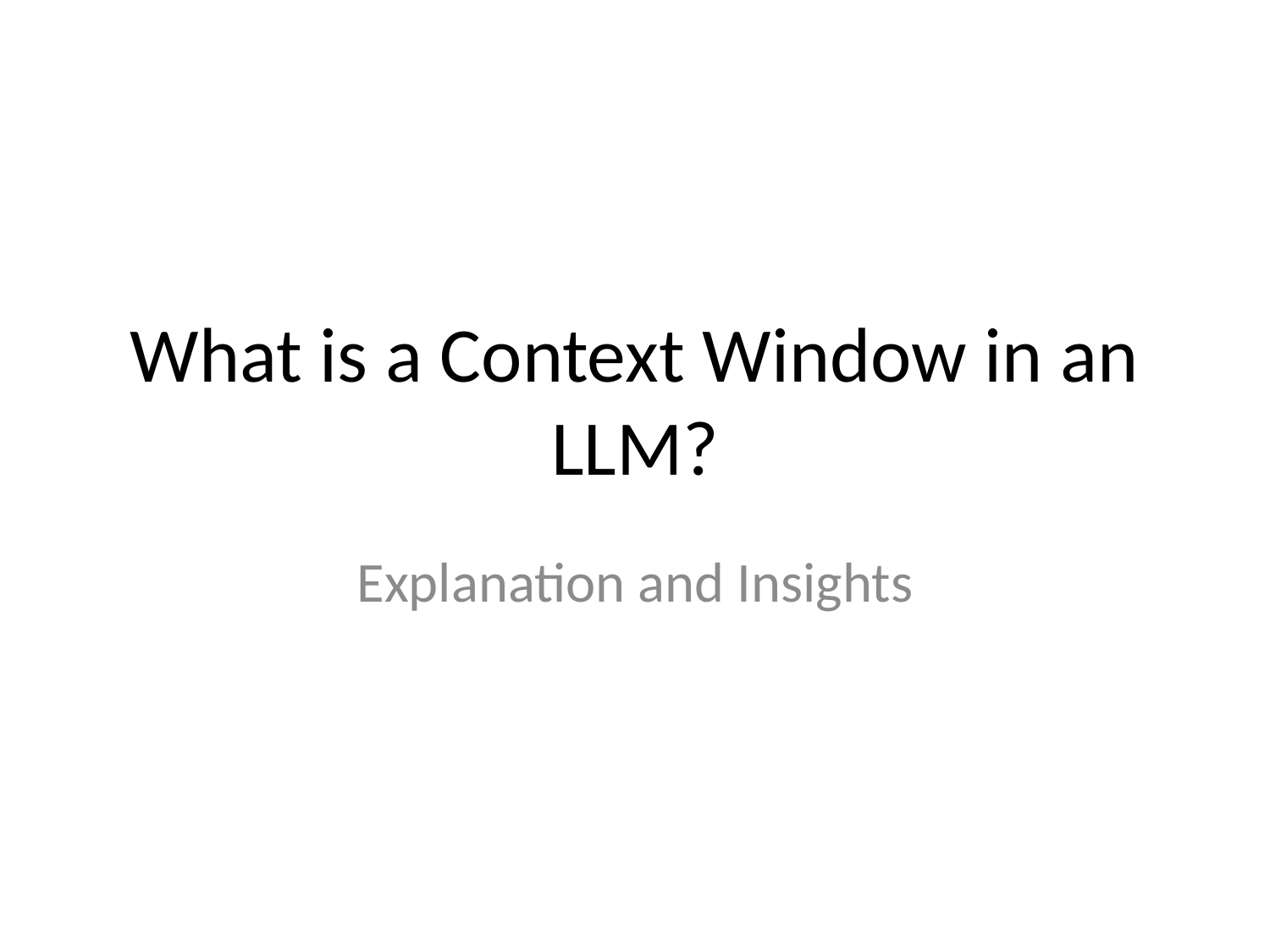

# What is a Context Window in an LLM?
Explanation and Insights